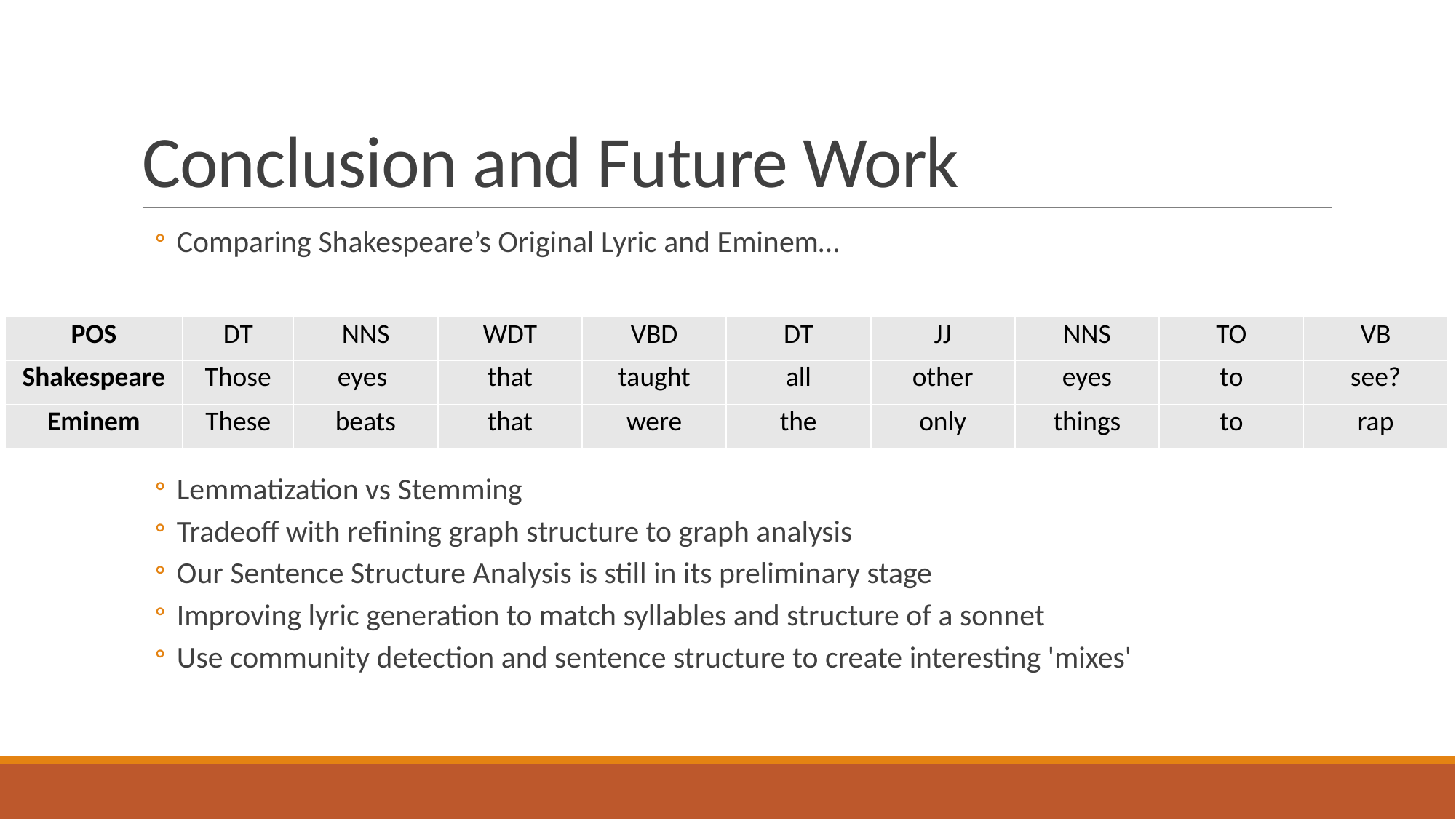

# Conclusion and Future Work
Comparing Shakespeare’s Original Lyric and Eminem…

Lemmatization vs Stemming
Tradeoff with refining graph structure to graph analysis
Our Sentence Structure Analysis is still in its preliminary stage
Improving lyric generation to match syllables and structure of a sonnet
Use community detection and sentence structure to create interesting 'mixes'

| POS | DT | NNS | WDT | VBD | DT | JJ | NNS | TO | VB |
| --- | --- | --- | --- | --- | --- | --- | --- | --- | --- |
| Shakespeare | Those | eyes | that | taught | all | other | eyes | to | see? |
| Eminem | These | beats | that | were | the | only | things | to | rap |